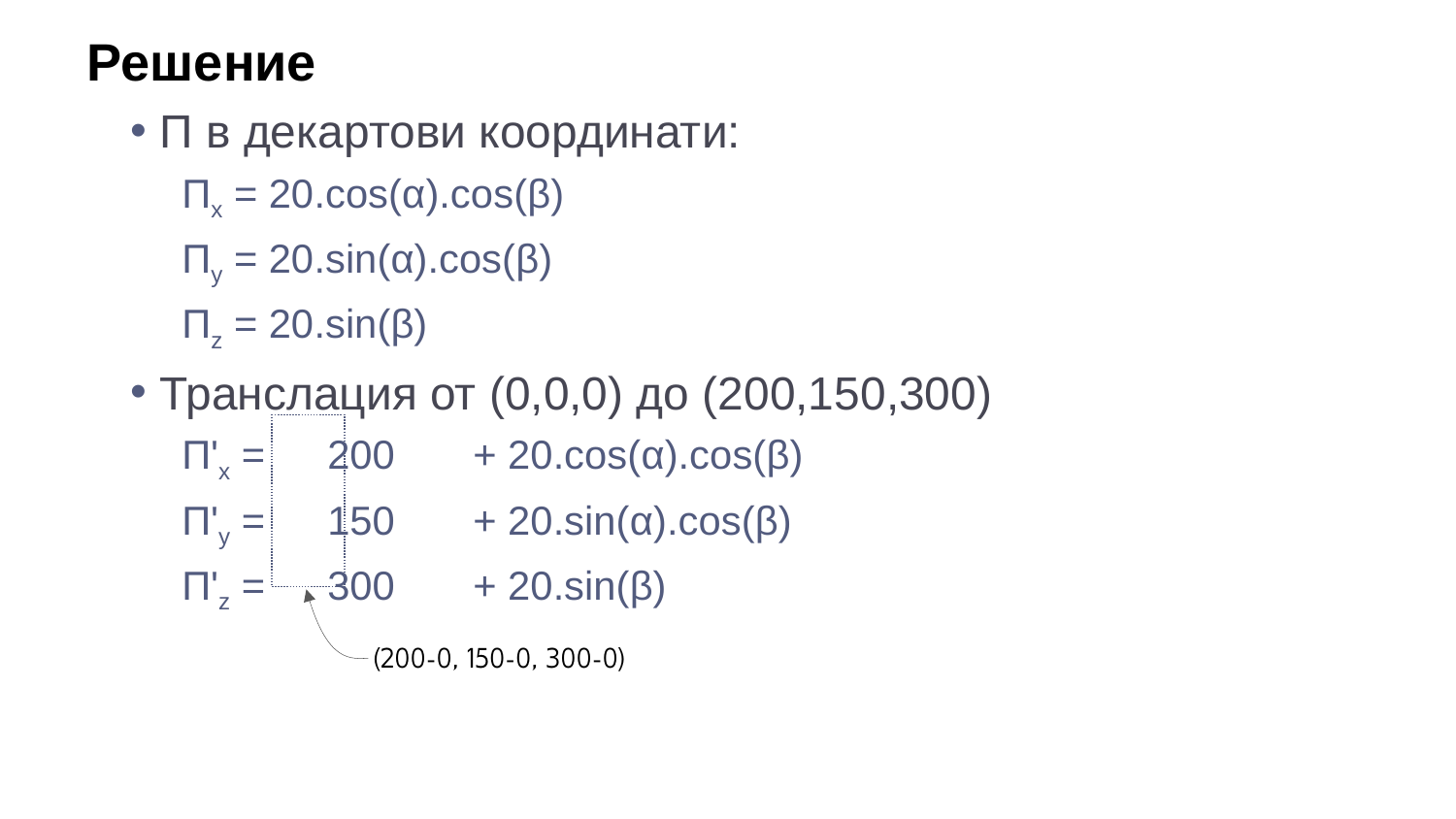

Решение
П в декартови координати:
Пx = 20.cos(α).cos(β)
Пy = 20.sin(α).cos(β)
Пz = 20.sin(β)
Транслация от (0,0,0) до (200,150,300)
П'x =	200	+ 20.cos(α).cos(β)
П'y =	150	+ 20.sin(α).cos(β)
П'z =	300	+ 20.sin(β)

(200-0, 150-0, 300-0)